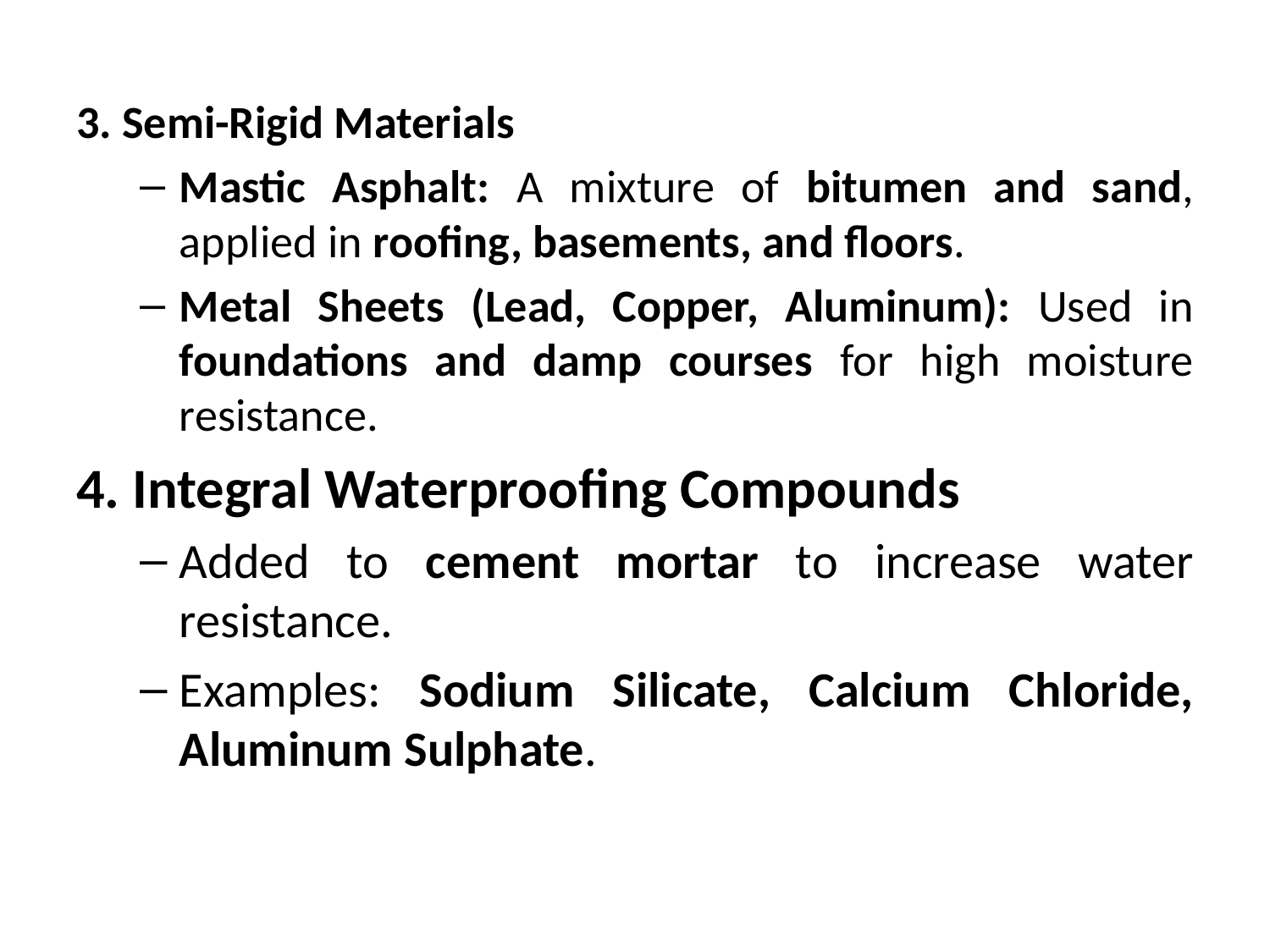

3. Semi-Rigid Materials
Mastic Asphalt: A mixture of bitumen and sand, applied in roofing, basements, and floors.
Metal Sheets (Lead, Copper, Aluminum): Used in foundations and damp courses for high moisture resistance.
4. Integral Waterproofing Compounds
Added to cement mortar to increase water resistance.
Examples: Sodium Silicate, Calcium Chloride, Aluminum Sulphate.